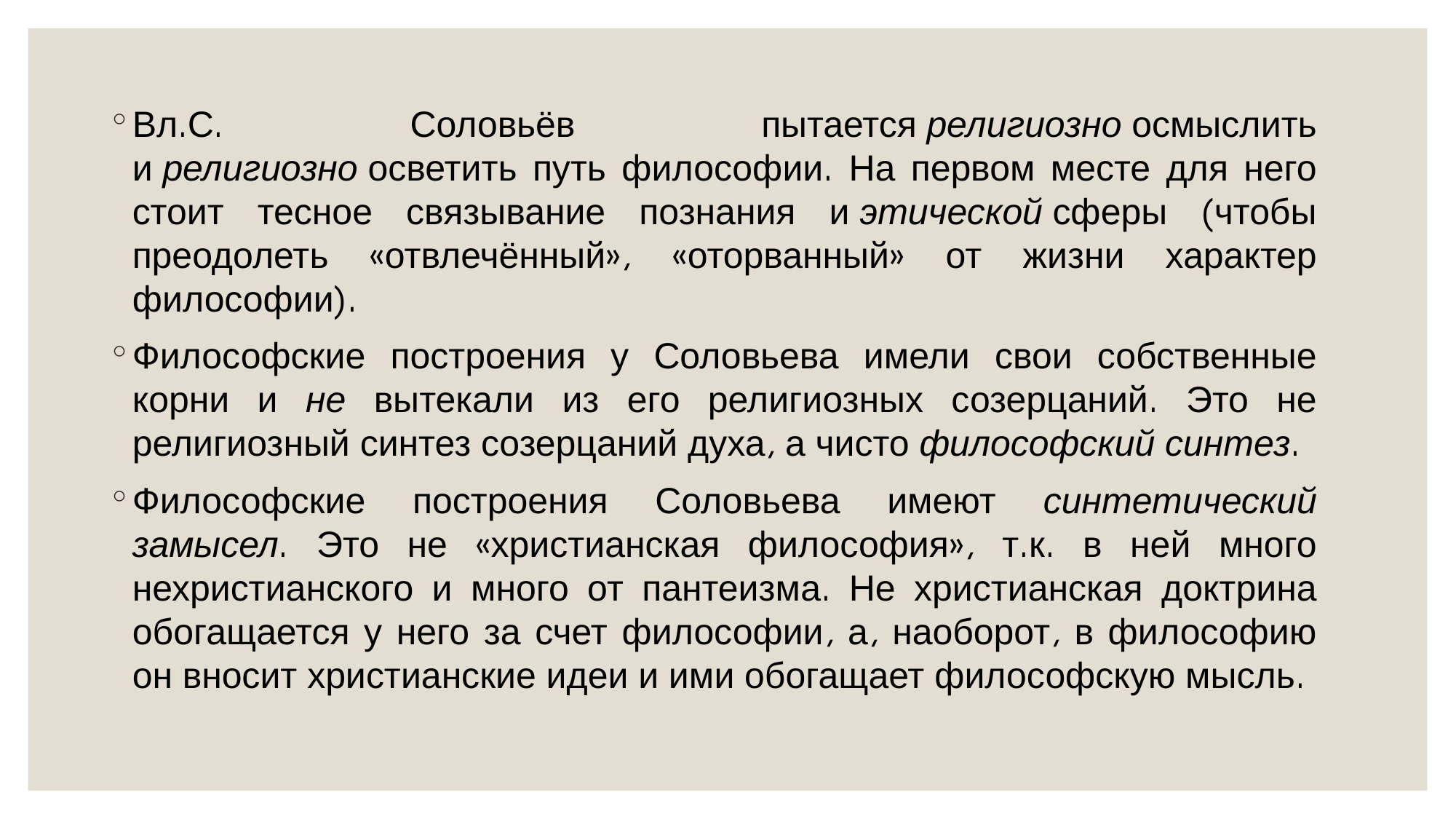

Вл.С. Соловьёв пытается религиозно осмыслить и религиозно осветить путь философии. На первом месте для него стоит тесное связывание познания и этической сферы (чтобы преодолеть «отвлечённый», «оторванный» от жизни характер философии).
Философские построения у Соловьева имели свои собственные корни и не вытекали из его религиозных созерцаний. Это не религиозный синтез созерцаний духа, а чисто философский синтез.
Философские построения Соловьева имеют синтетический замысел. Это не «христианская философия», т.к. в ней много нехристианского и много от пантеизма. Не христианская доктрина обогащается у него за счет философии, а, наоборот, в философию он вносит христианские идеи и ими обогащает философскую мысль.